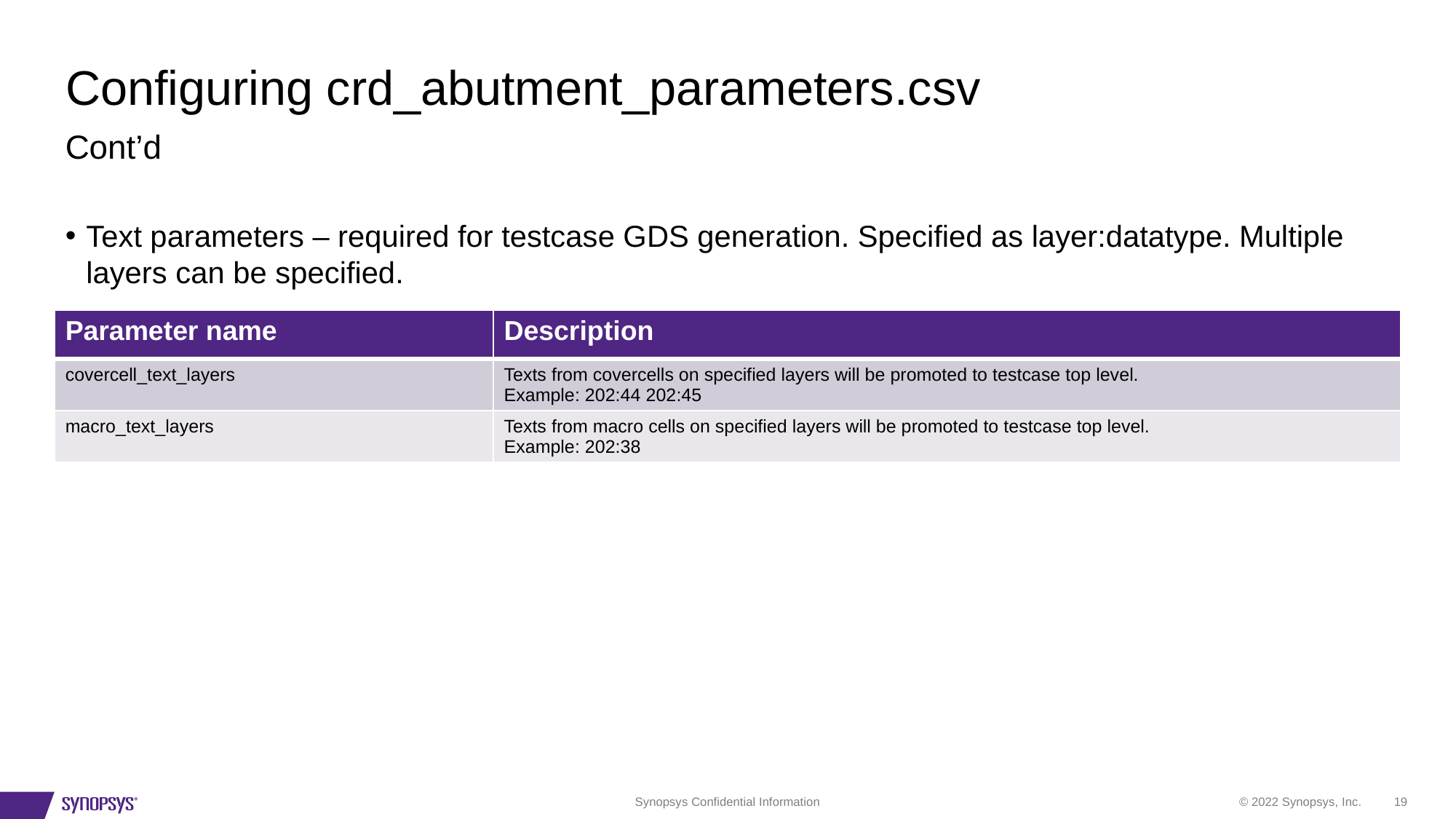

# Configuring crd_abutment_parameters.csv
Cont’d
Text parameters – required for testcase GDS generation. Specified as layer:datatype. Multiple layers can be specified.

| Parameter name | Description |
| --- | --- |
| covercell\_text\_layers | Texts from covercells on specified layers will be promoted to testcase top level. Example: 202:44 202:45 |
| macro\_text\_layers | Texts from macro cells on specified layers will be promoted to testcase top level. Example: 202:38 |